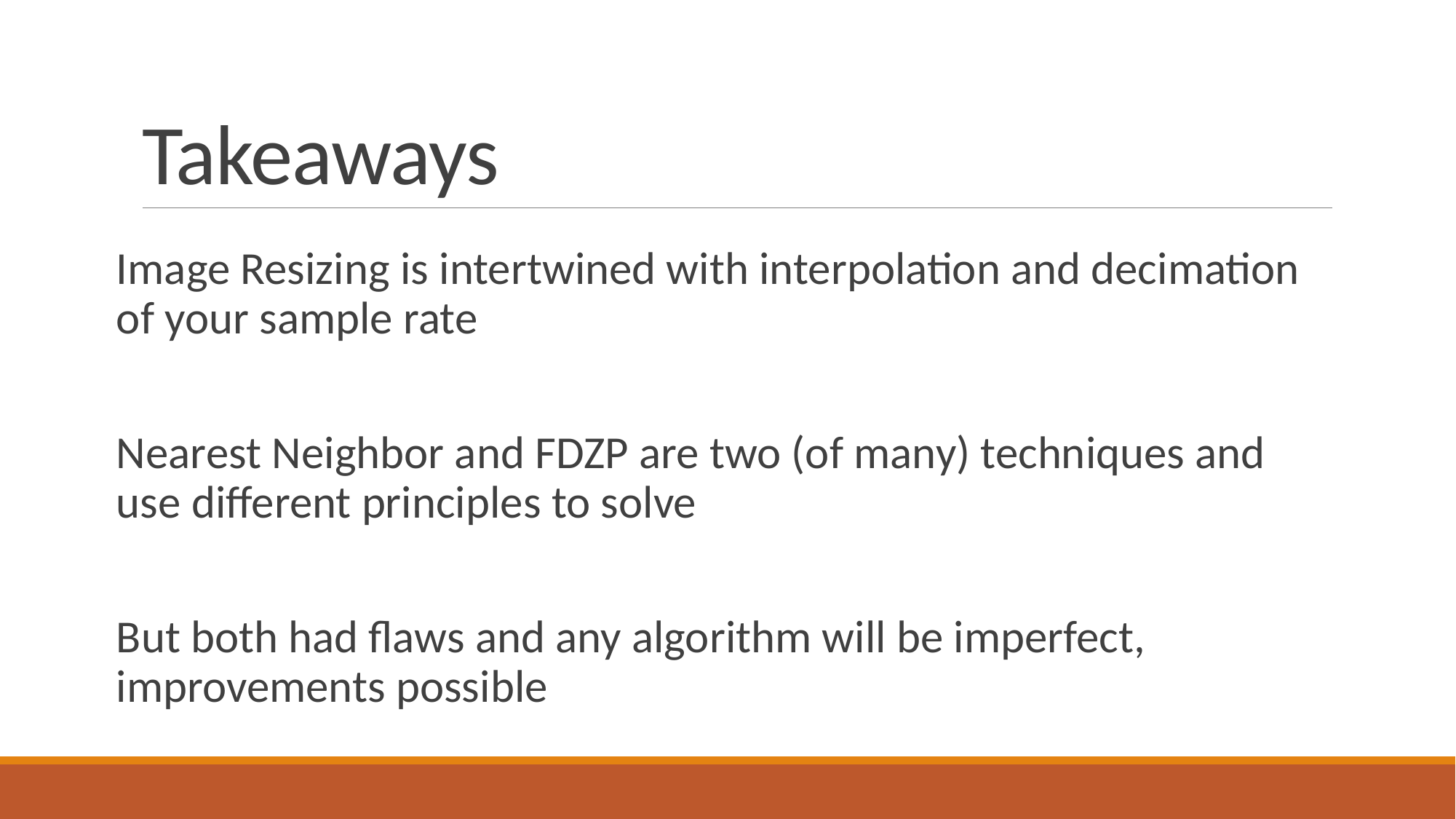

# Takeaways
Image Resizing is intertwined with interpolation and decimation of your sample rate

Nearest Neighbor and FDZP are two (of many) techniques and use different principles to solve

But both had flaws and any algorithm will be imperfect, improvements possible